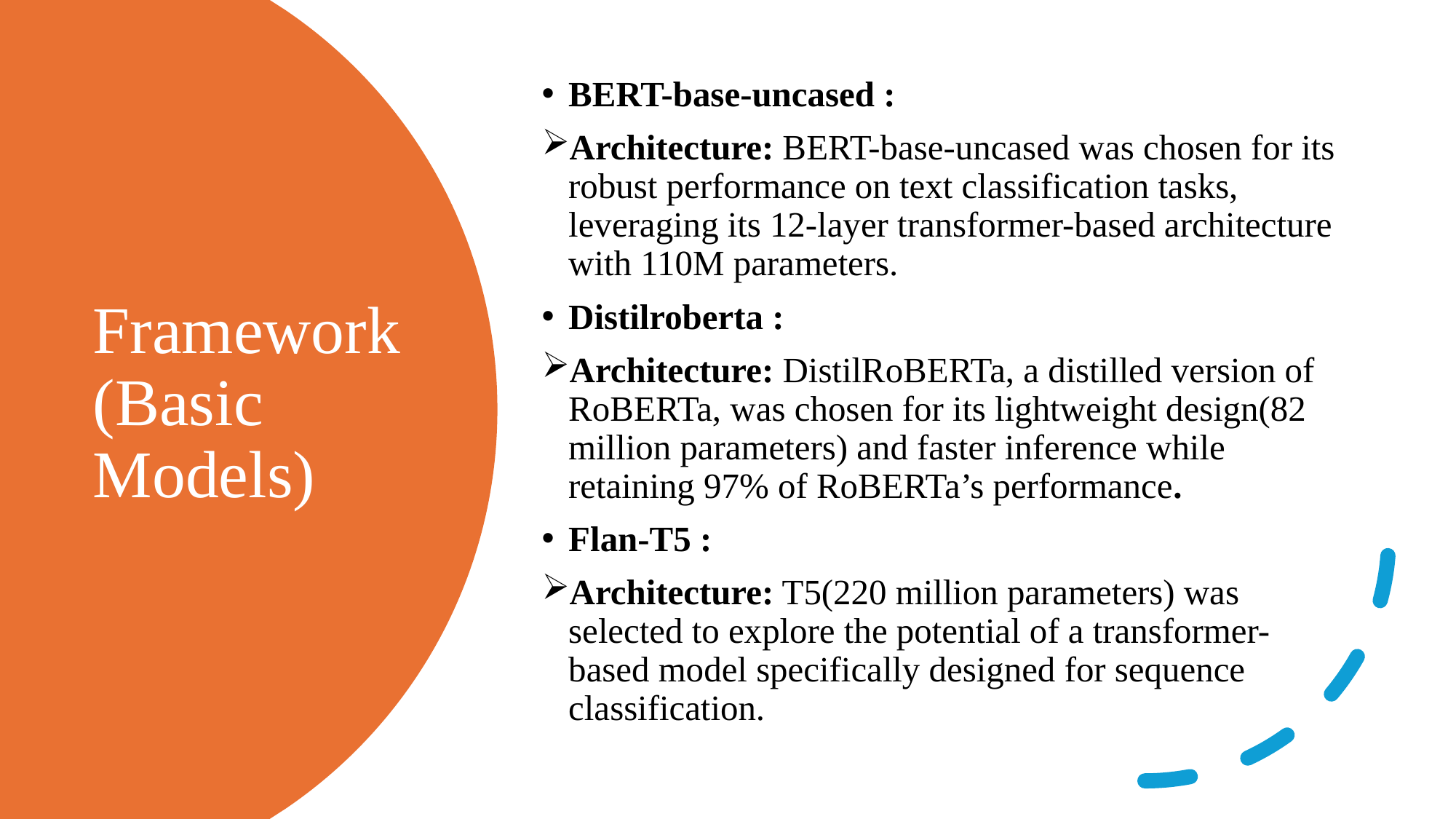

BERT-base-uncased :
Architecture: BERT-base-uncased was chosen for its robust performance on text classification tasks, leveraging its 12-layer transformer-based architecture with 110M parameters.
Distilroberta :
Architecture: DistilRoBERTa, a distilled version of RoBERTa, was chosen for its lightweight design(82 million parameters) and faster inference while retaining 97% of RoBERTa’s performance.
Flan-T5 :
Architecture: T5(220 million parameters) was selected to explore the potential of a transformer-based model specifically designed for sequence classification.

# Framework (Basic Models)